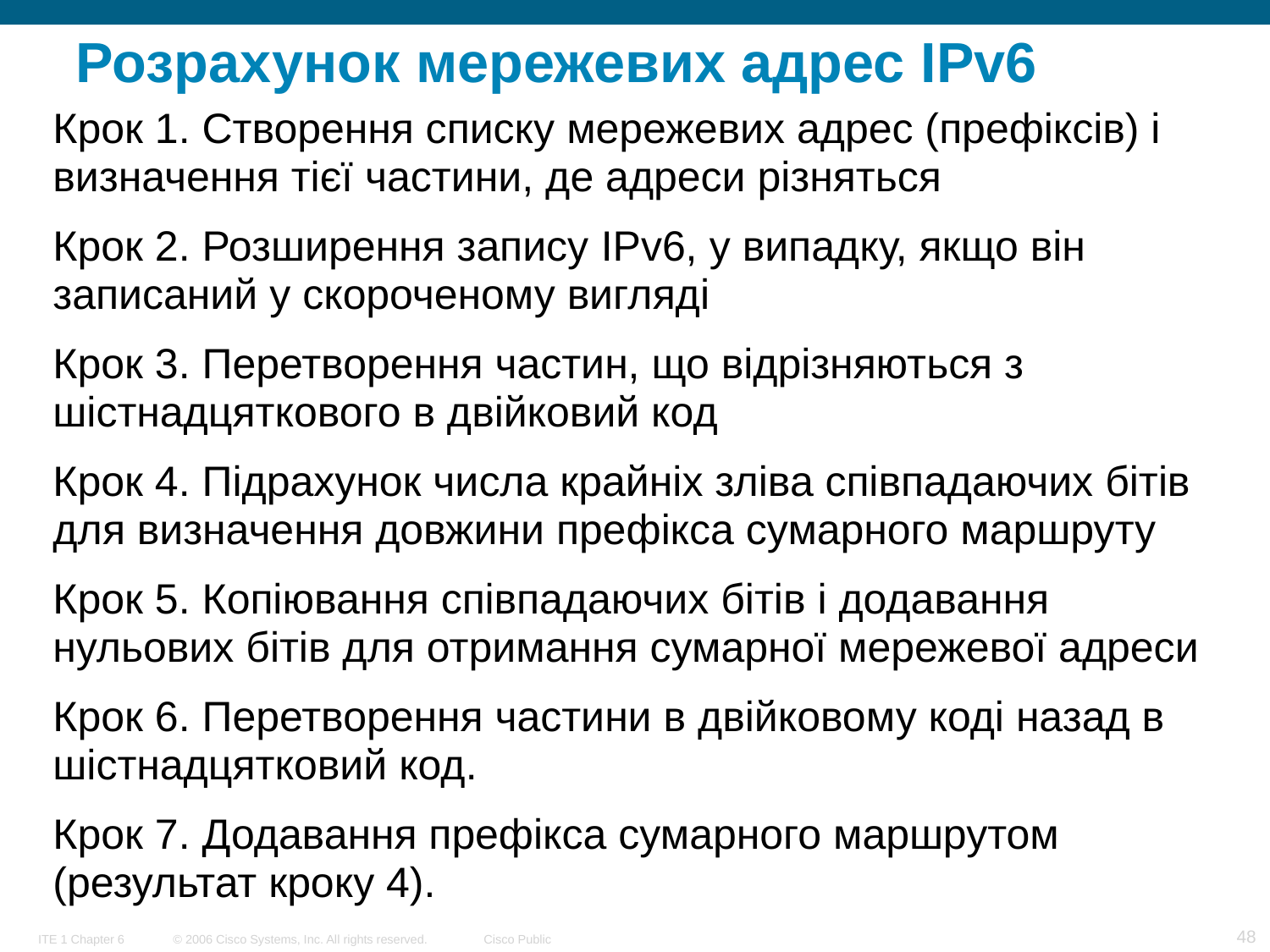

# Розрахунок мережевих адрес IPv6
Крок 1. Створення списку мережевих адрес (префіксів) і визначення тієї частини, де адреси різняться
Крок 2. Розширення запису IPv6, у випадку, якщо він записаний у скороченому вигляді
Крок 3. Перетворення частин, що відрізняються з шістнадцяткового в двійковий код
Крок 4. Підрахунок числа крайніх зліва співпадаючих бітів для визначення довжини префікса сумарного маршруту
Крок 5. Копіювання співпадаючих бітів і додавання нульових бітів для отримання сумарної мережевої адреси
Крок 6. Перетворення частини в двійковому коді назад в шістнадцятковий код.
Крок 7. Додавання префікса сумарного маршрутом (результат кроку 4).